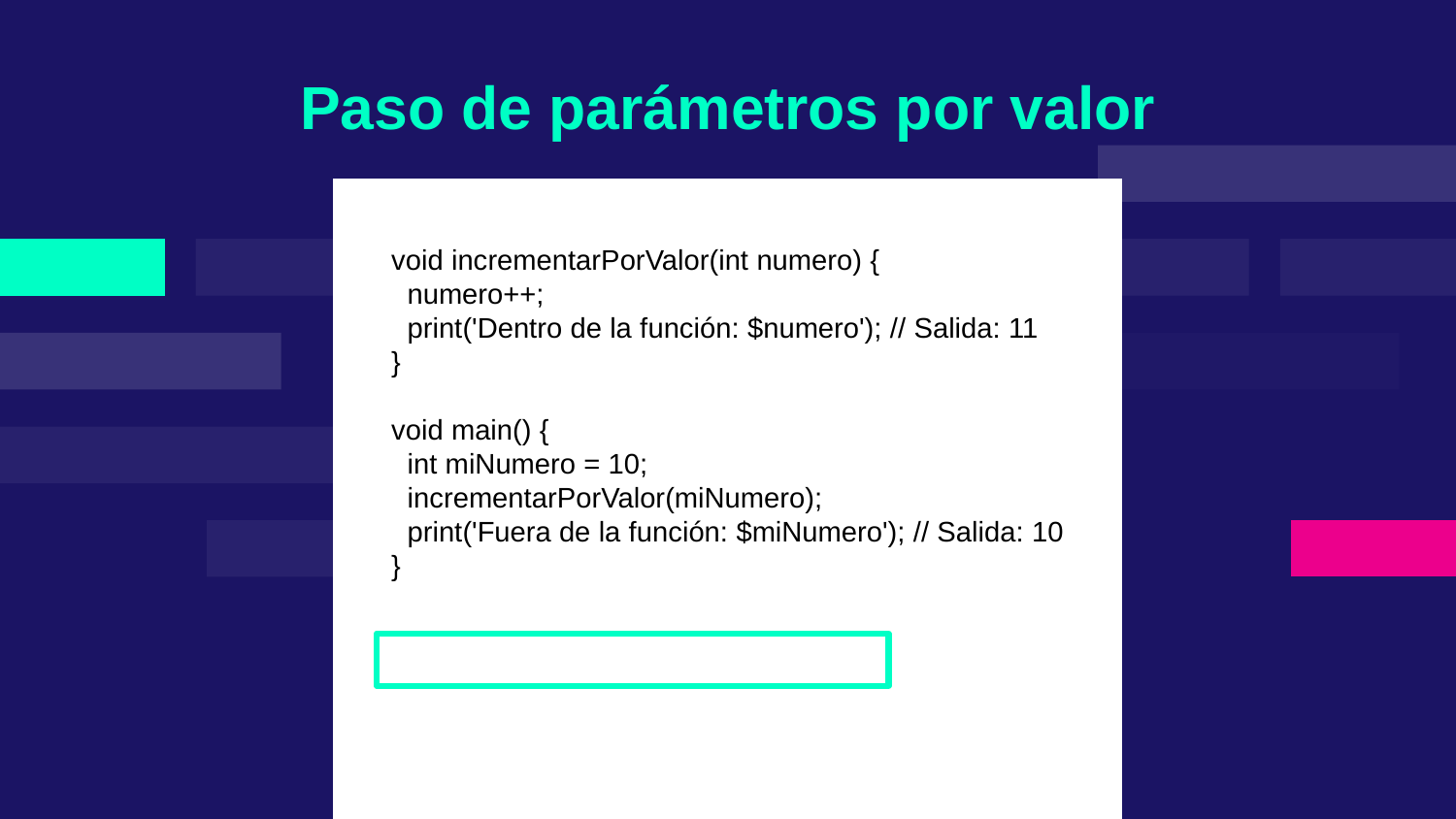

# Paso de parámetros por valor
void incrementarPorValor(int numero) {
  numero++;
  print('Dentro de la función: $numero'); // Salida: 11
}

void main() {
  int miNumero = 10;
  incrementarPorValor(miNumero);
  print('Fuera de la función: $miNumero'); // Salida: 10
}